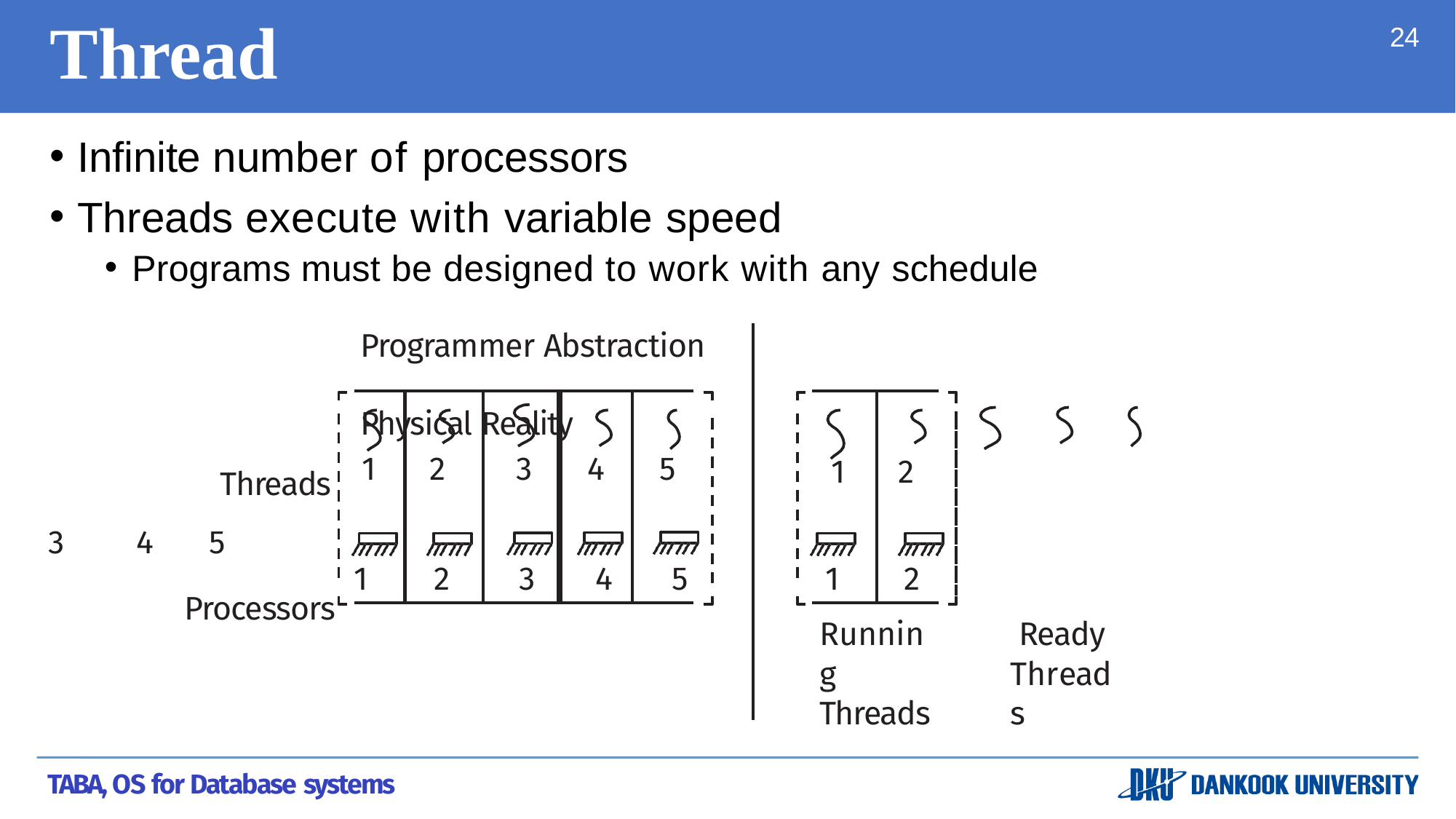

# Thread Abstraction
24
Infinite number of processors
Threads execute with variable speed
Programs must be designed to work with any schedule

Programmer Abstraction	Physical Reality
Threads
3	4	5
Processors

| 1 | 2 | 3 | 4 | 5 |
| --- | --- | --- | --- | --- |
| 1 | 2 | 3 | 4 | 5 |
| 1 | 2 |
| --- | --- |
| 1 | 2 |

Running  Threads
Ready  Threads
TABA, OS for Database systems